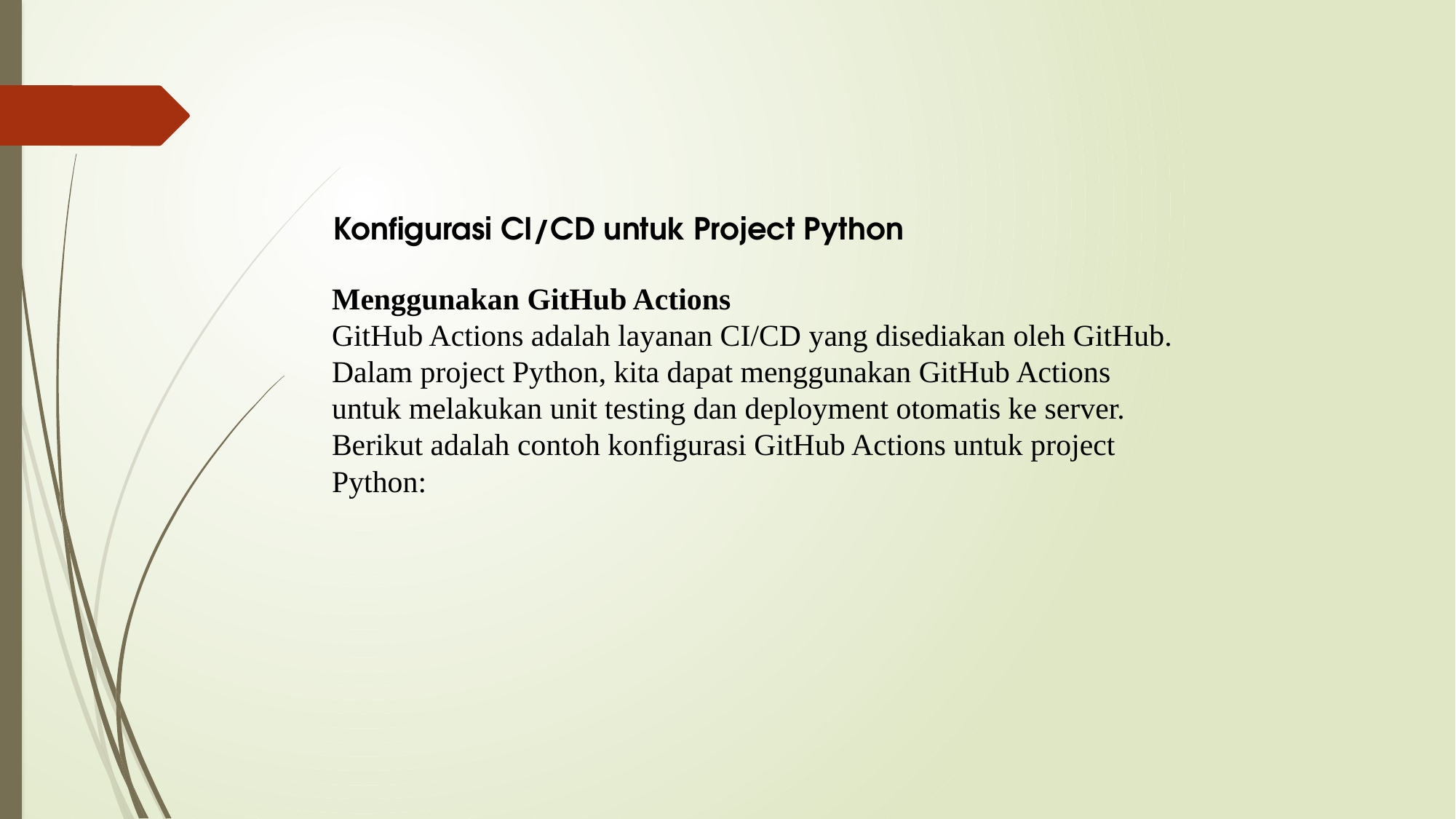

Konfigurasi CI/CD untuk Project Python
Menggunakan GitHub Actions
GitHub Actions adalah layanan CI/CD yang disediakan oleh GitHub. Dalam project Python, kita dapat menggunakan GitHub Actions untuk melakukan unit testing dan deployment otomatis ke server. Berikut adalah contoh konfigurasi GitHub Actions untuk project Python: